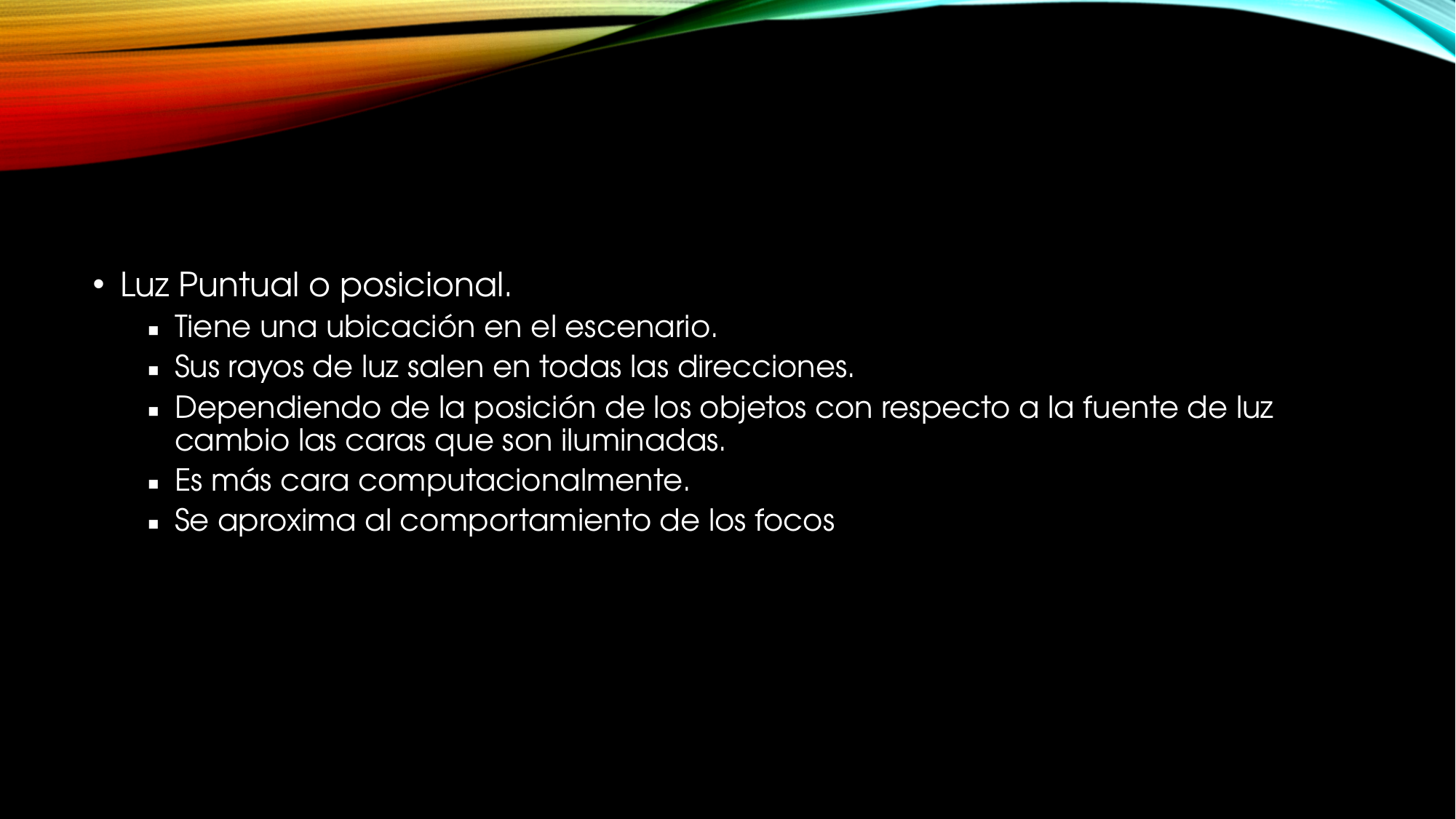

Luz Puntual o posicional.
Tiene una ubicación en el escenario.
Sus rayos de luz salen en todas las direcciones.
Dependiendo de la posición de los objetos con respecto a la fuente de luz cambio las caras que son iluminadas.
Es más cara computacionalmente.
Se aproxima al comportamiento de los focos